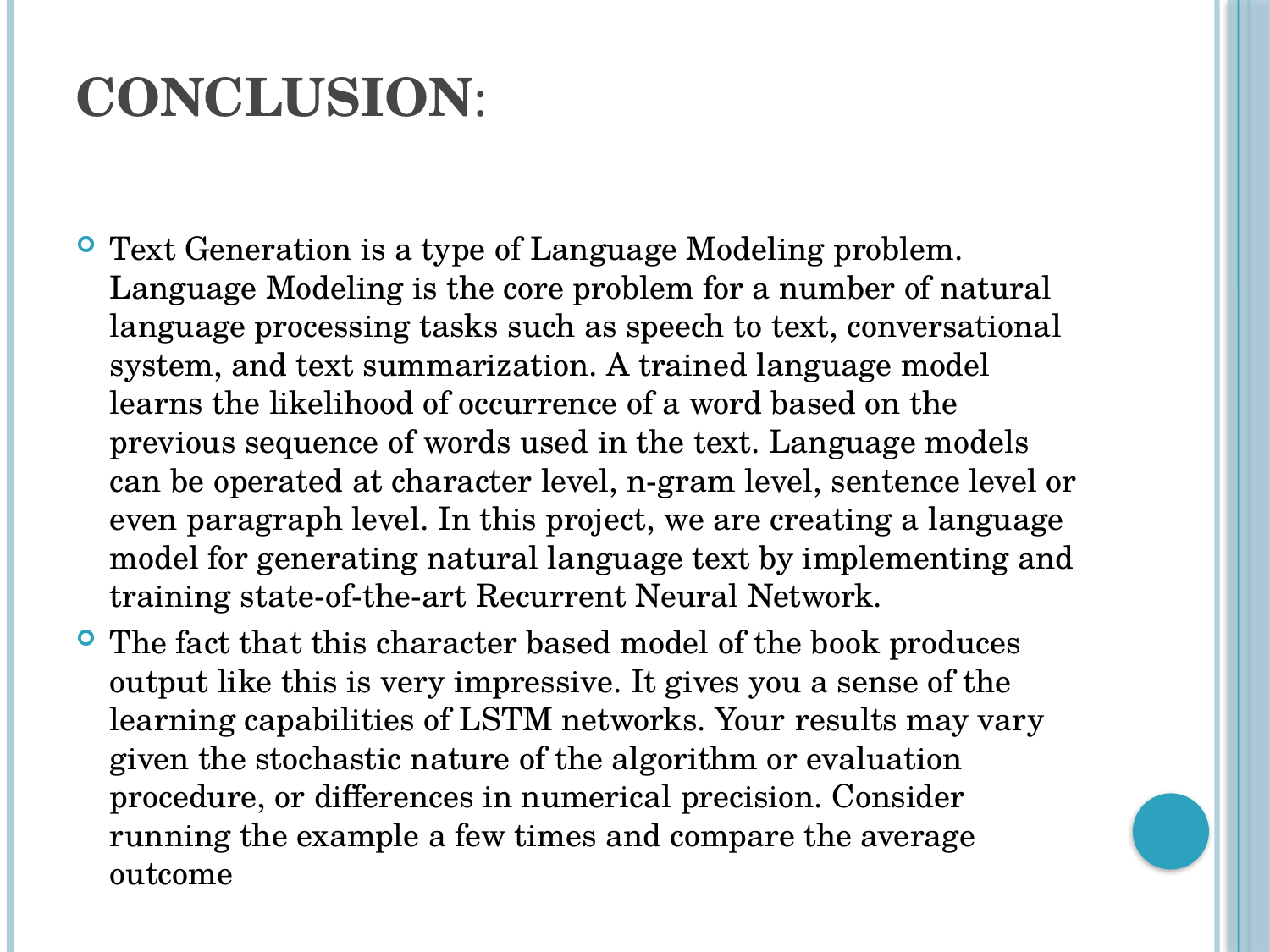

# CONCLUSION:
Text Generation is a type of Language Modeling problem. Language Modeling is the core problem for a number of natural language processing tasks such as speech to text, conversational system, and text summarization. A trained language model learns the likelihood of occurrence of a word based on the previous sequence of words used in the text. Language models can be operated at character level, n-gram level, sentence level or even paragraph level. In this project, we are creating a language model for generating natural language text by implementing and training state-of-the-art Recurrent Neural Network.
The fact that this character based model of the book produces output like this is very impressive. It gives you a sense of the learning capabilities of LSTM networks. Your results may vary given the stochastic nature of the algorithm or evaluation procedure, or differences in numerical precision. Consider running the example a few times and compare the average outcome